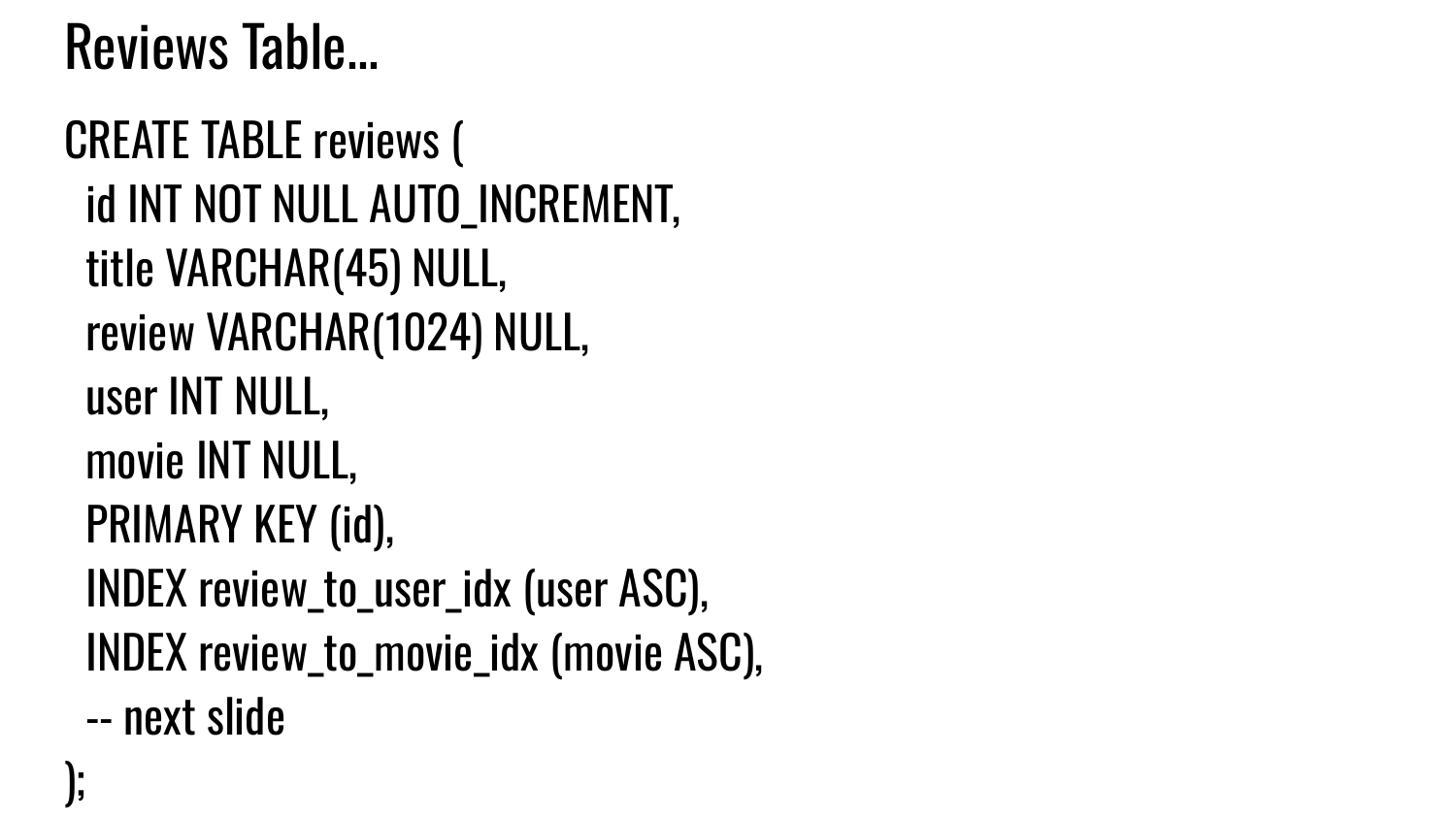

# Reviews Table...
CREATE TABLE reviews (
  id INT NOT NULL AUTO_INCREMENT,
  title VARCHAR(45) NULL,
  review VARCHAR(1024) NULL,
  user INT NULL,
  movie INT NULL,
  PRIMARY KEY (id),
  INDEX review_to_user_idx (user ASC),
  INDEX review_to_movie_idx (movie ASC),
  -- next slide
);